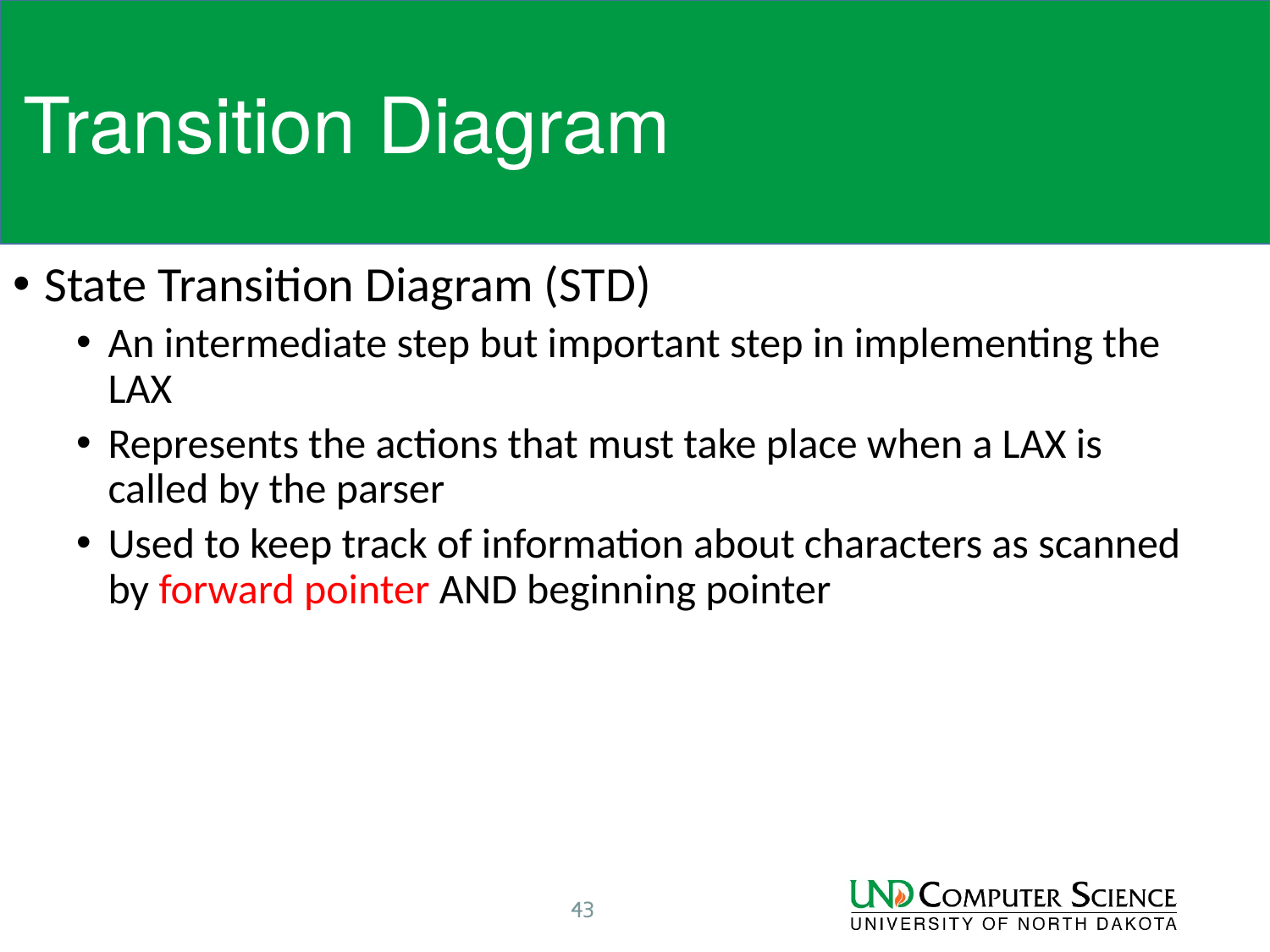

# Transition Diagram
State Transition Diagram (STD)
An intermediate step but important step in implementing the LAX
Represents the actions that must take place when a LAX is called by the parser
Used to keep track of information about characters as scanned by forward pointer AND beginning pointer
43